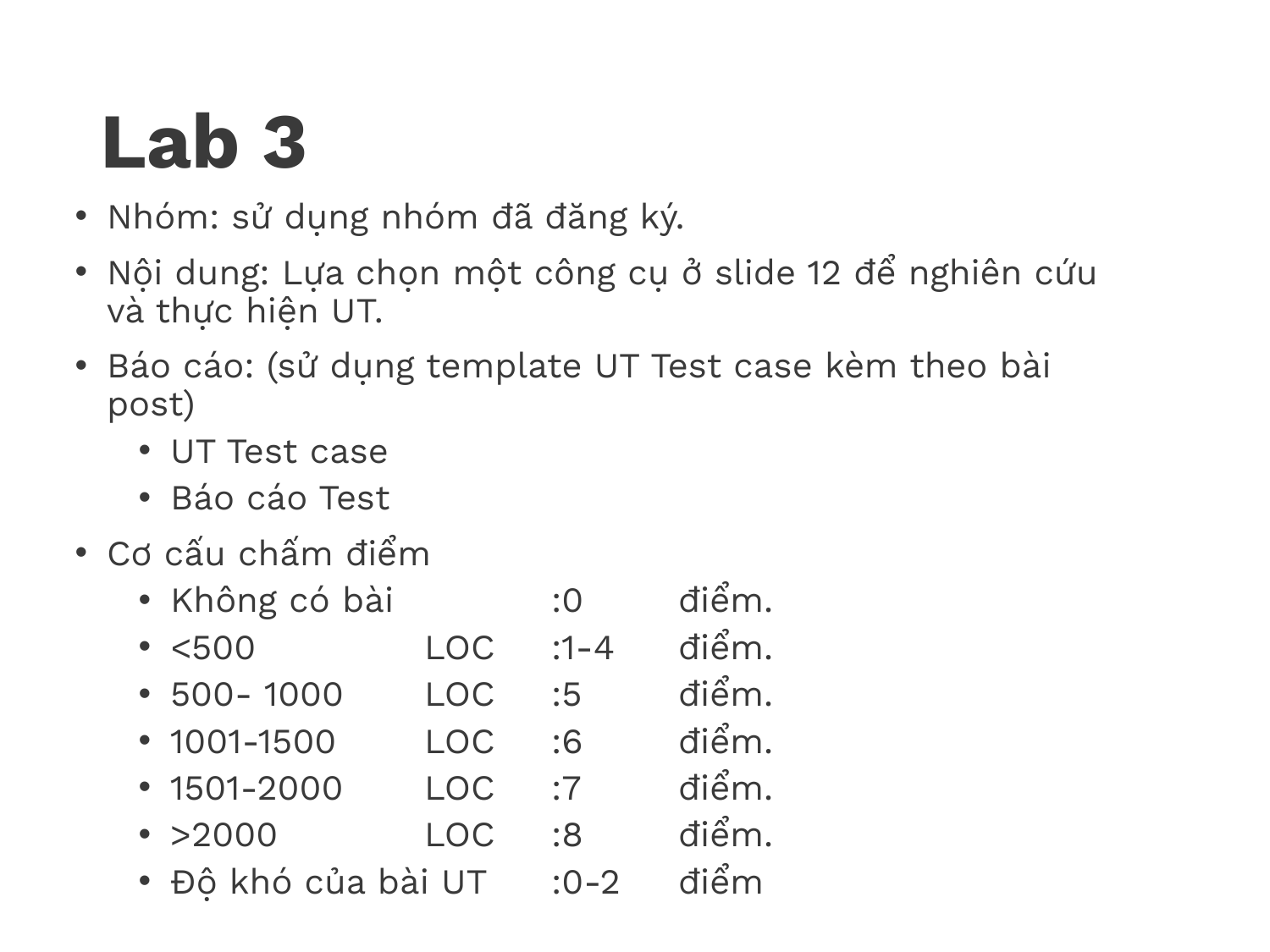

# Lab 3
Nhóm: sử dụng nhóm đã đăng ký.
Nội dung: Lựa chọn một công cụ ở slide 12 để nghiên cứu và thực hiện UT.
Báo cáo: (sử dụng template UT Test case kèm theo bài post)
UT Test case
Báo cáo Test
Cơ cấu chấm điểm
Không có bài		:0 	điểm.
<500		LOC	:1-4 	điểm.
500- 1000	LOC	:5 	điểm.
1001-1500 	LOC	:6 	điểm.
1501-2000 	LOC	:7 	điểm.
>2000 		LOC	:8 	điểm.
Độ khó của bài UT	:0-2 	điểm